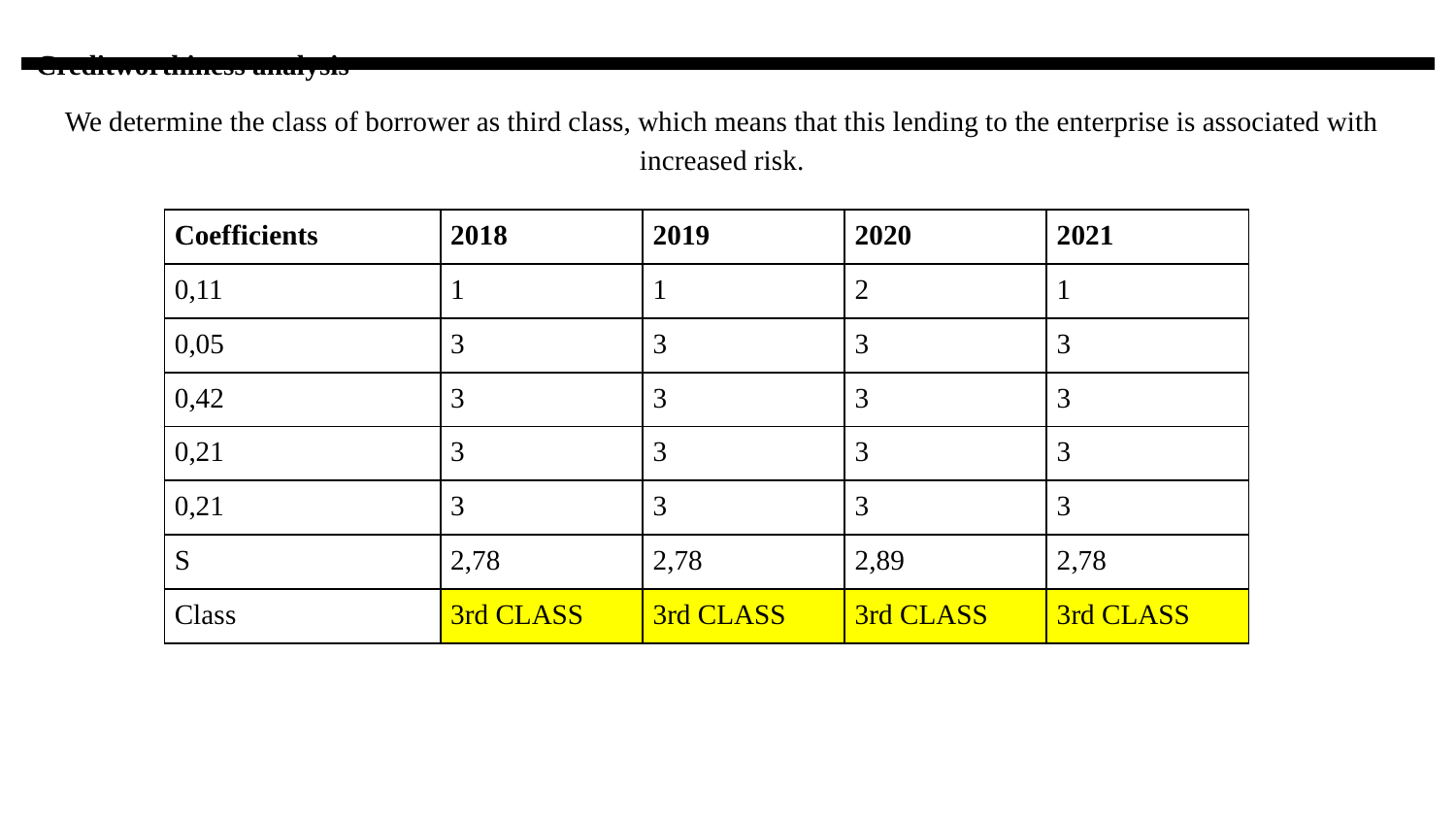

Creditworthiness analysis

We determine the class of borrower as third class, which means that this lending to the enterprise is associated with increased risk.

| Coefficients | 2018 | 2019 | 2020 | 2021 |
| --- | --- | --- | --- | --- |
| 0,11 | 1 | 1 | 2 | 1 |
| 0,05 | 3 | 3 | 3 | 3 |
| 0,42 | 3 | 3 | 3 | 3 |
| 0,21 | 3 | 3 | 3 | 3 |
| 0,21 | 3 | 3 | 3 | 3 |
| S | 2,78 | 2,78 | 2,89 | 2,78 |
| Class | 3rd CLASS | 3rd CLASS | 3rd CLASS | 3rd CLASS |